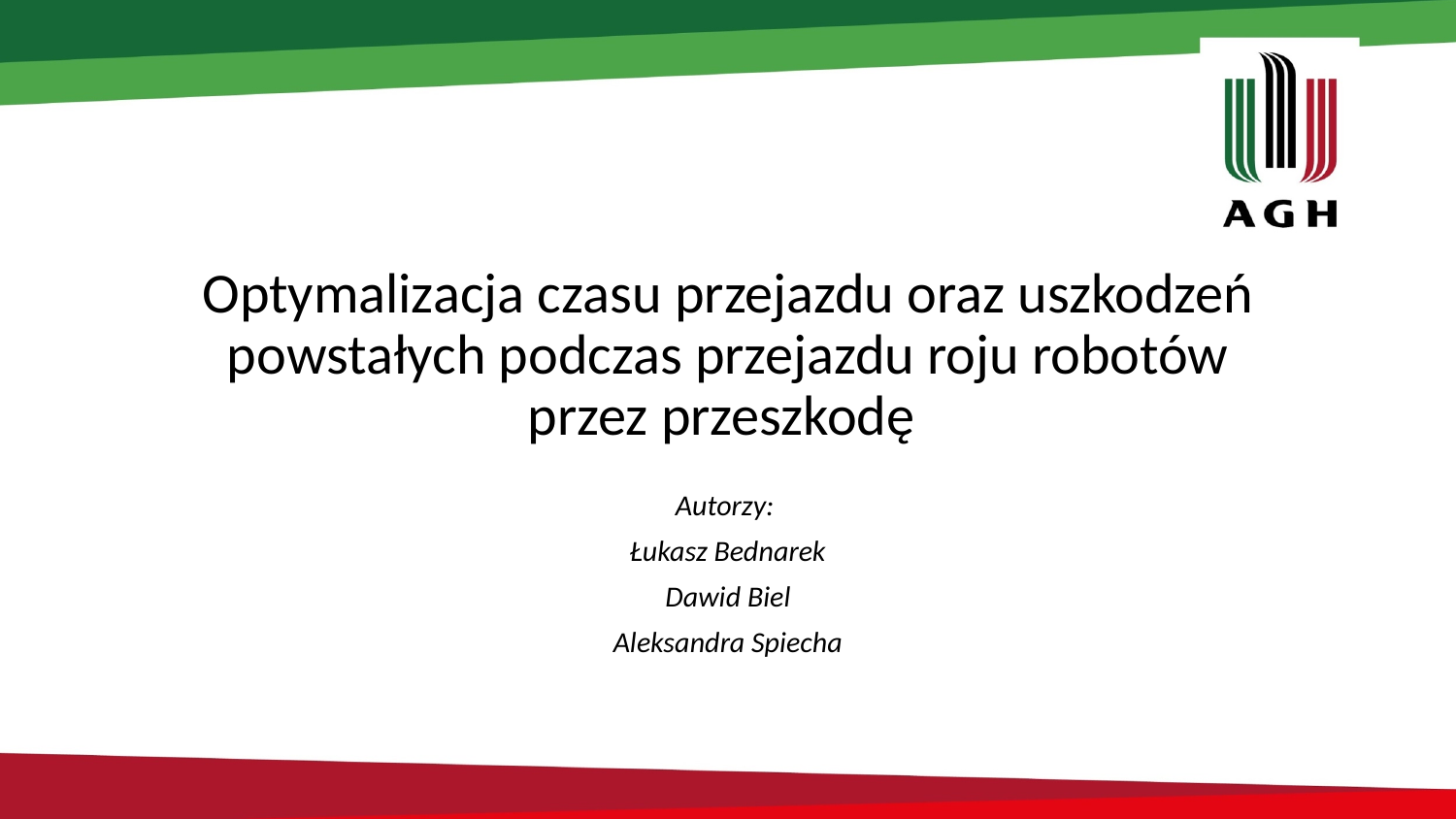

# Optymalizacja czasu przejazdu oraz uszkodzeń powstałych podczas przejazdu roju robotów przez przeszkodę
Autorzy:
Łukasz Bednarek
Dawid Biel
Aleksandra Spiecha